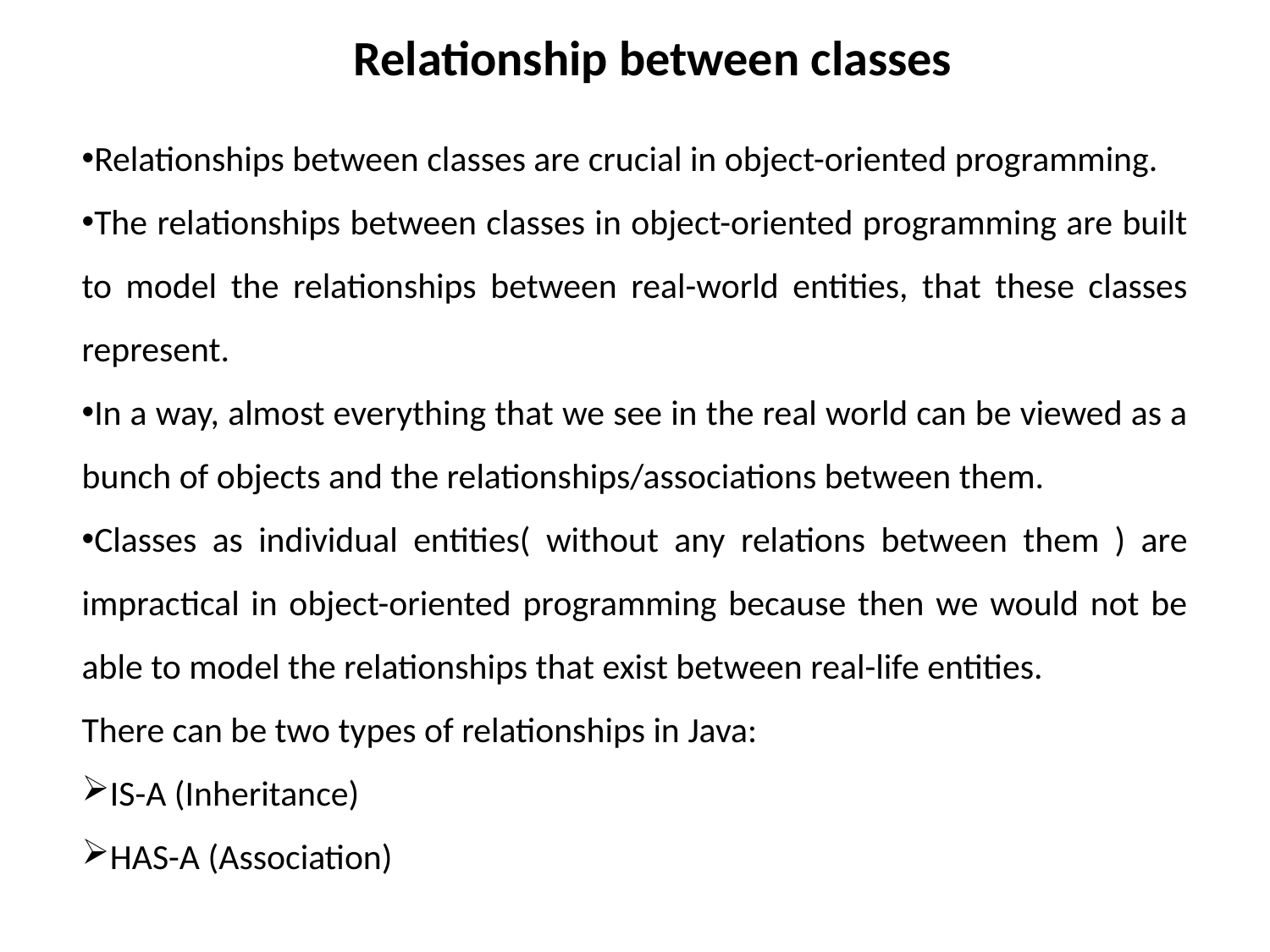

Relationship between classes
Relationships between classes are crucial in object-oriented programming.
The relationships between classes in object-oriented programming are built to model the relationships between real-world entities, that these classes represent.
In a way, almost everything that we see in the real world can be viewed as a bunch of objects and the relationships/associations between them.
Classes as individual entities( without any relations between them ) are impractical in object-oriented programming because then we would not be able to model the relationships that exist between real-life entities.
There can be two types of relationships in Java:
IS-A (Inheritance)
HAS-A (Association)